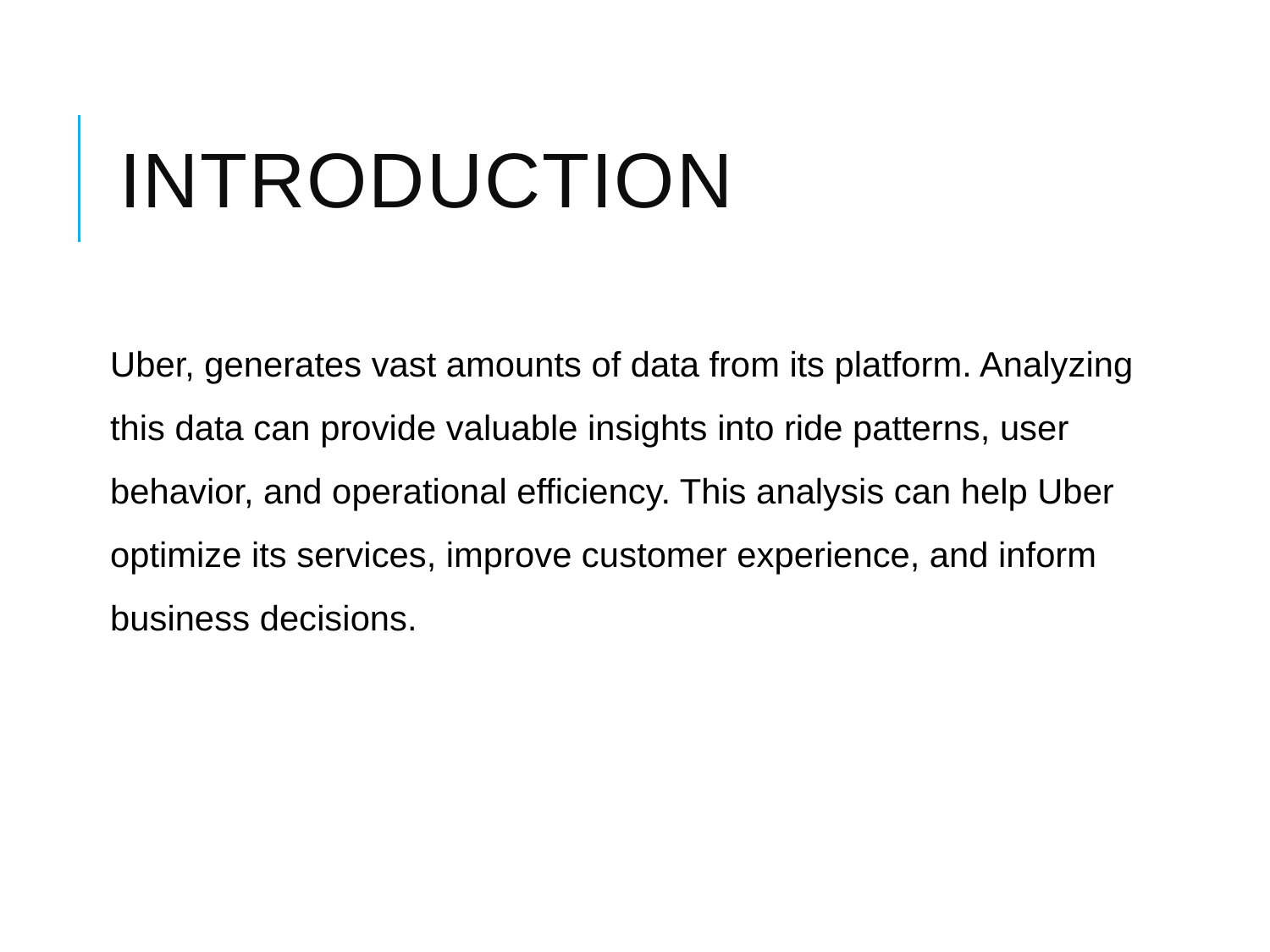

# Introduction
Uber, generates vast amounts of data from its platform. Analyzing this data can provide valuable insights into ride patterns, user behavior, and operational efficiency. This analysis can help Uber optimize its services, improve customer experience, and inform business decisions.